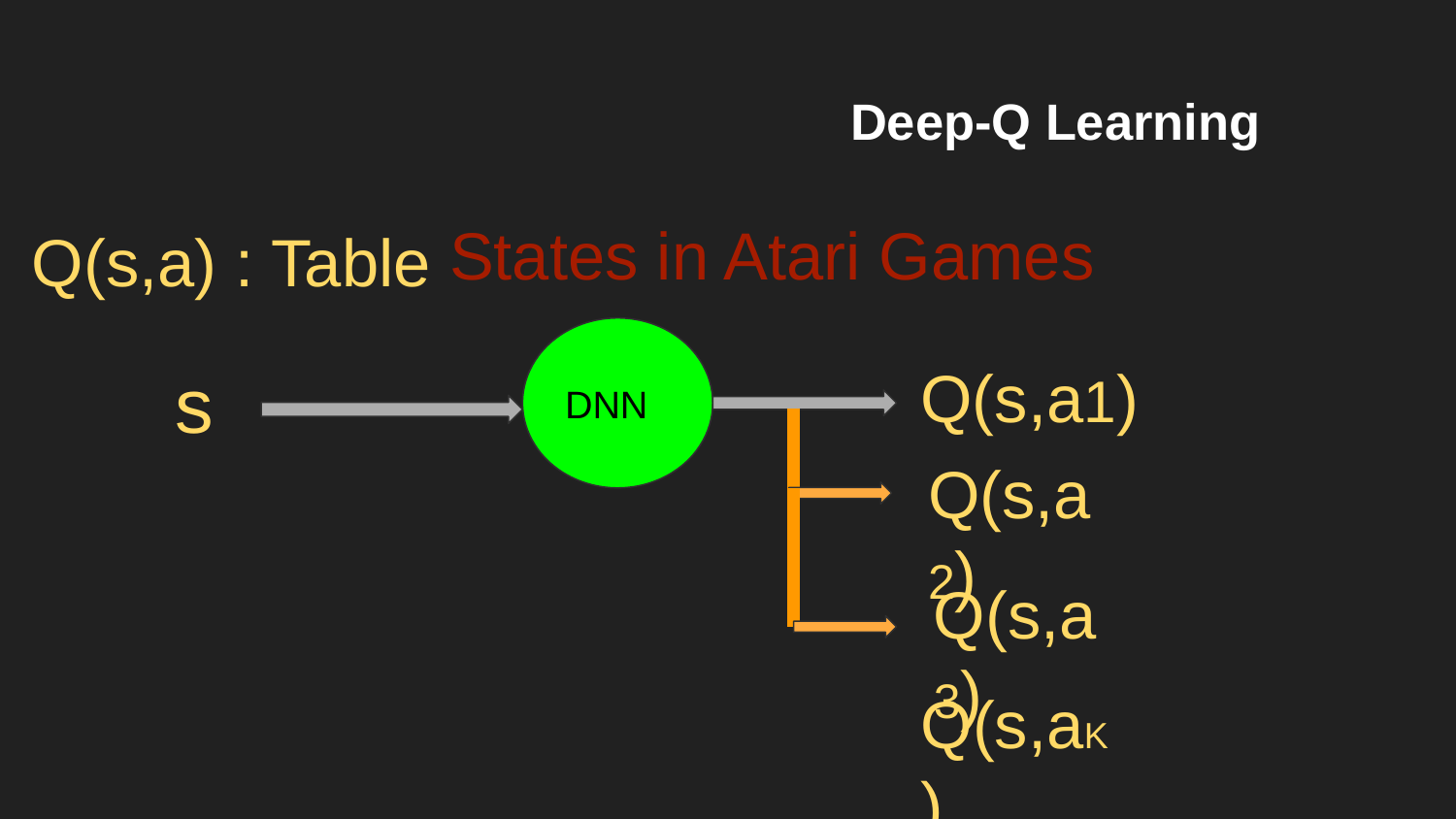

# Deep-Q Learning
States in Atari Games
Q(s,a) : Table

DNN
Q(s,a1)
s

Q(s,a2)

Q(s,a3)

Q(s,aK)